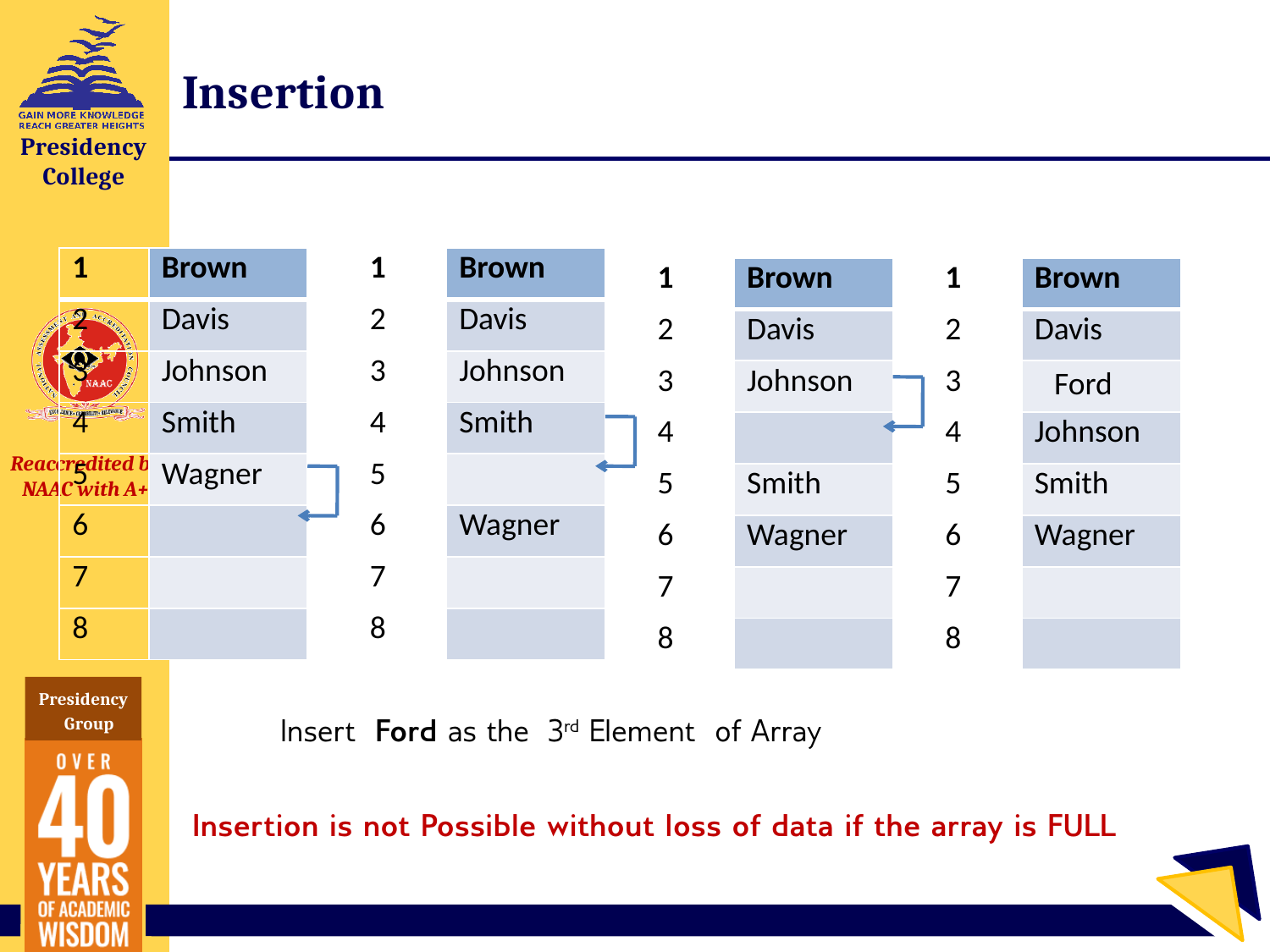

# Insertion
| 1 | Brown |
| --- | --- |
| 2 | Davis |
| 3 | Johnson |
| 4 | Smith |
| 5 | Wagner |
| 6 |  |
| 7 |  |
| 8 |  |
| 1 | Brown |
| --- | --- |
| 2 | Davis |
| 3 | Johnson |
| 4 | Smith |
| 5 |  |
| 6 | Wagner |
| 7 |  |
| 8 |  |
| 1 | Brown |
| --- | --- |
| 2 | Davis |
| 3 | Johnson |
| 4 |  |
| 5 | Smith |
| 6 | Wagner |
| 7 |  |
| 8 |  |
| 1 | Brown |
| --- | --- |
| 2 | Davis |
| 3 |  |
| 4 | Johnson |
| 5 | Smith |
| 6 | Wagner |
| 7 |  |
| 8 |  |
Ford
Insert  Ford as the  3rd Element  of Array
Insertion is not Possible without loss of data if the array is FULL